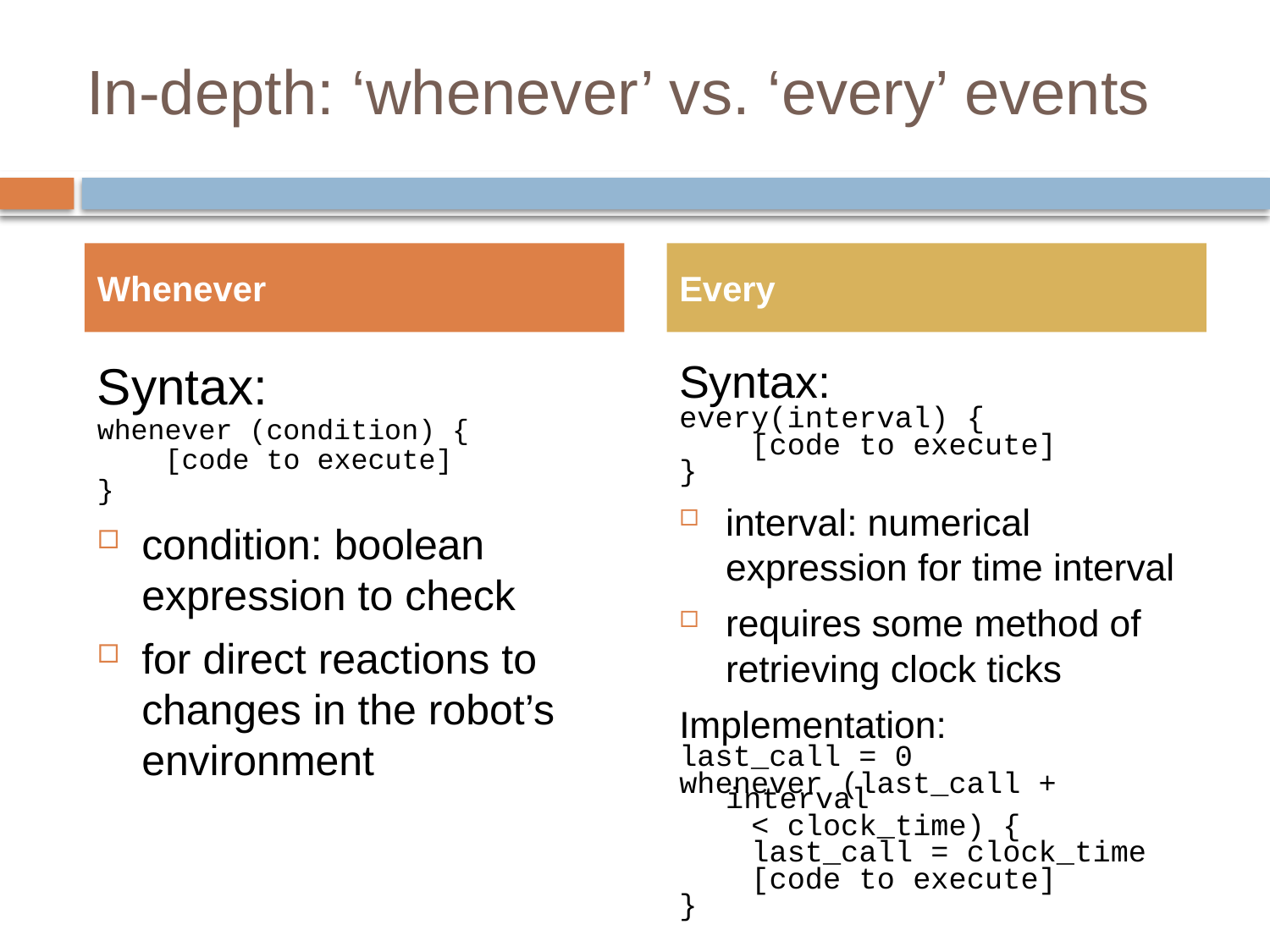

# In-depth: ‘whenever’ vs. ‘every’ events
Whenever
Every
Syntax:
whenever (condition) {
    [code to execute]
}
condition: boolean expression to check
for direct reactions to changes in the robot’s environment
Syntax:
every(interval) {
    [code to execute]
}
interval: numerical expression for time interval
requires some method of retrieving clock ticks
Implementation:
last_call = 0
whenever (last_call + interval
    < clock_time) {
    last_call = clock_time
    [code to execute]
}